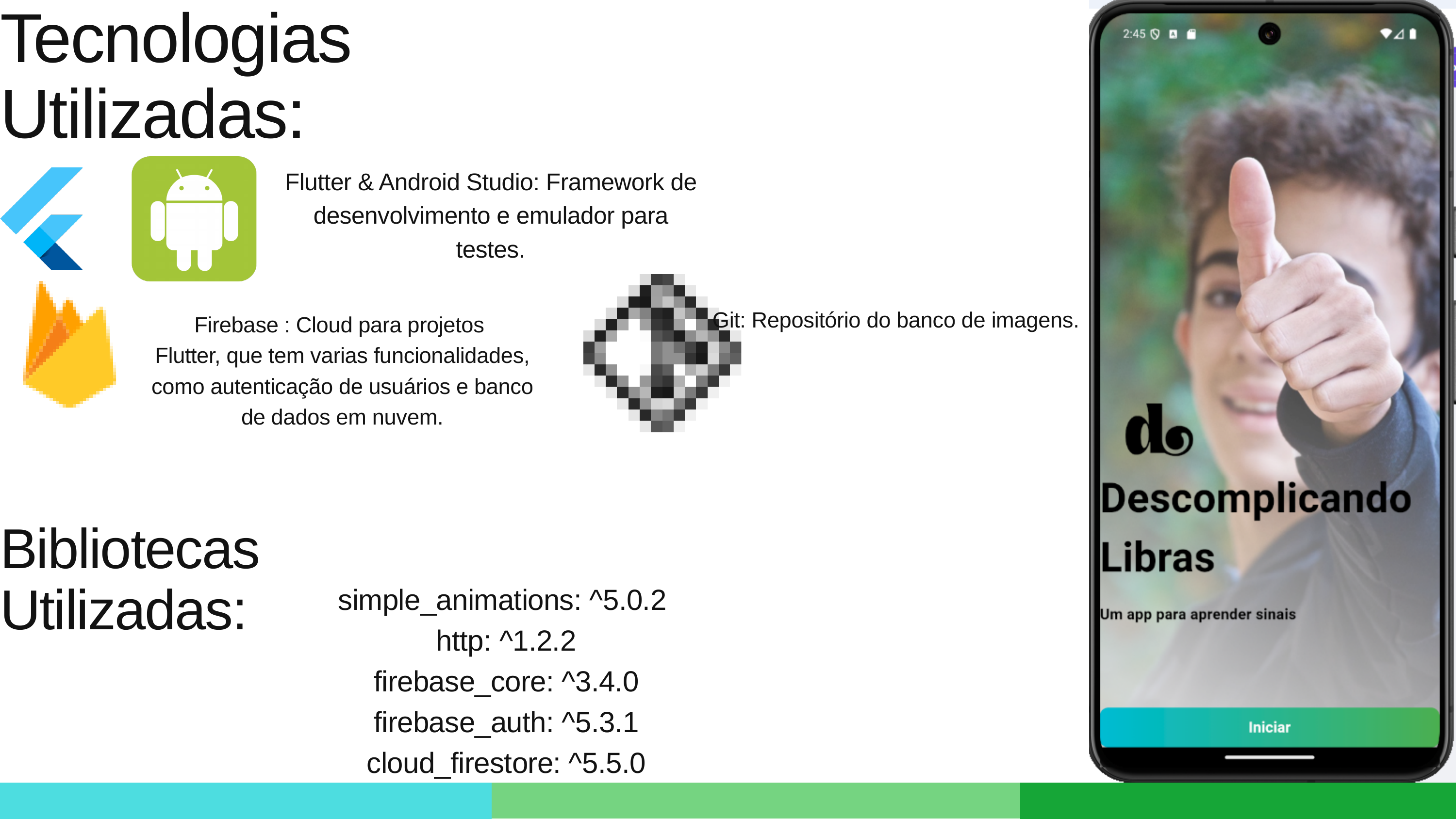

Tecnologias Utilizadas:

Flutter & Android Studio: Framework de desenvolvimento e emulador para testes.

Git: Repositório do banco de imagens.
Firebase : Cloud para projetos
Flutter, que tem varias funcionalidades, como autenticação de usuários e banco de dados em nuvem.
Bibliotecas Utilizadas:
simple_animations: ^5.0.2
 http: ^1.2.2
 firebase_core: ^3.4.0
 firebase_auth: ^5.3.1
 cloud_firestore: ^5.5.0